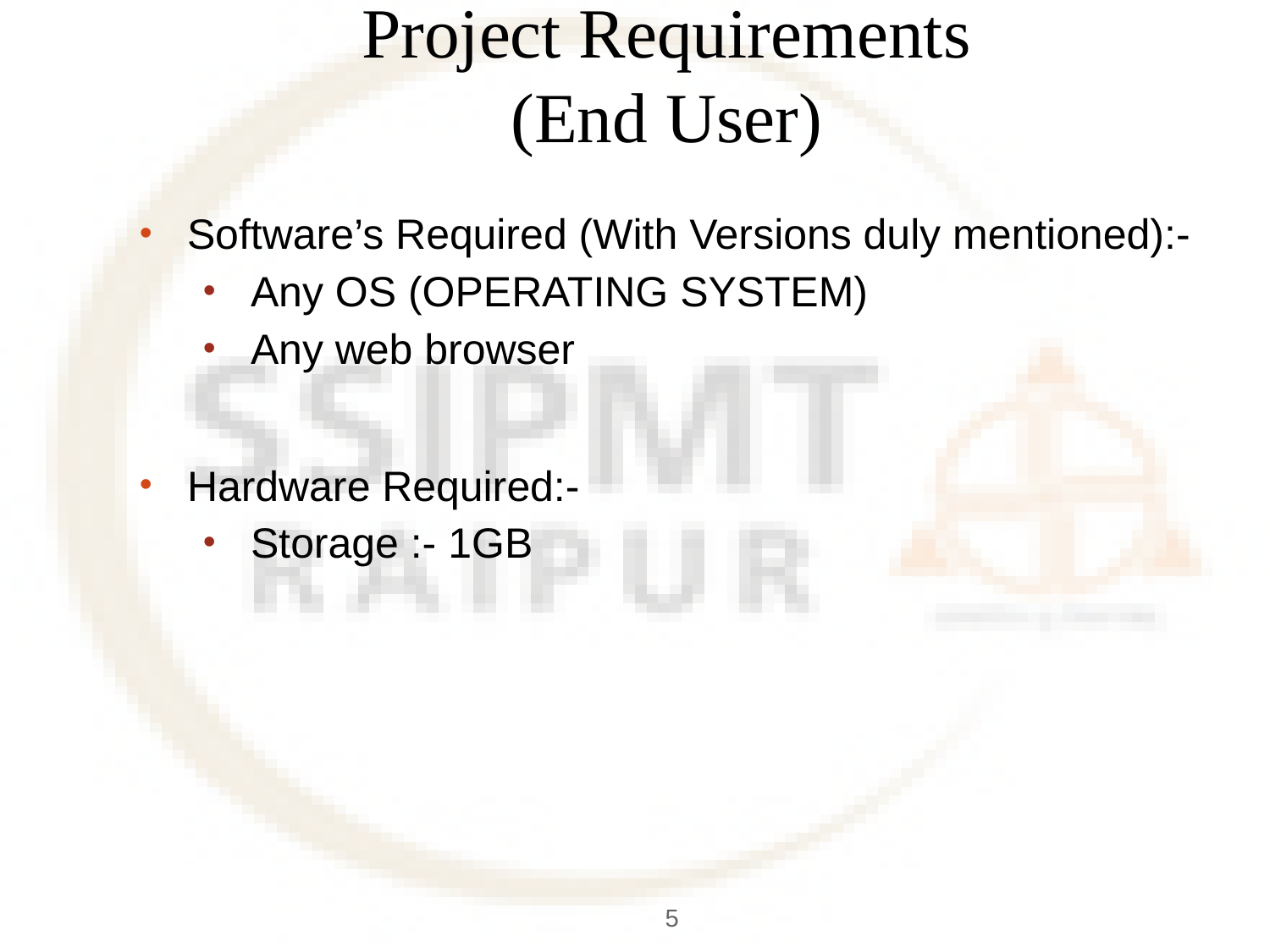

# Project Requirements (End User)
Software’s Required (With Versions duly mentioned):-
Any OS (OPERATING SYSTEM)
Any web browser

Hardware Required:-
Storage :- 1GB
5